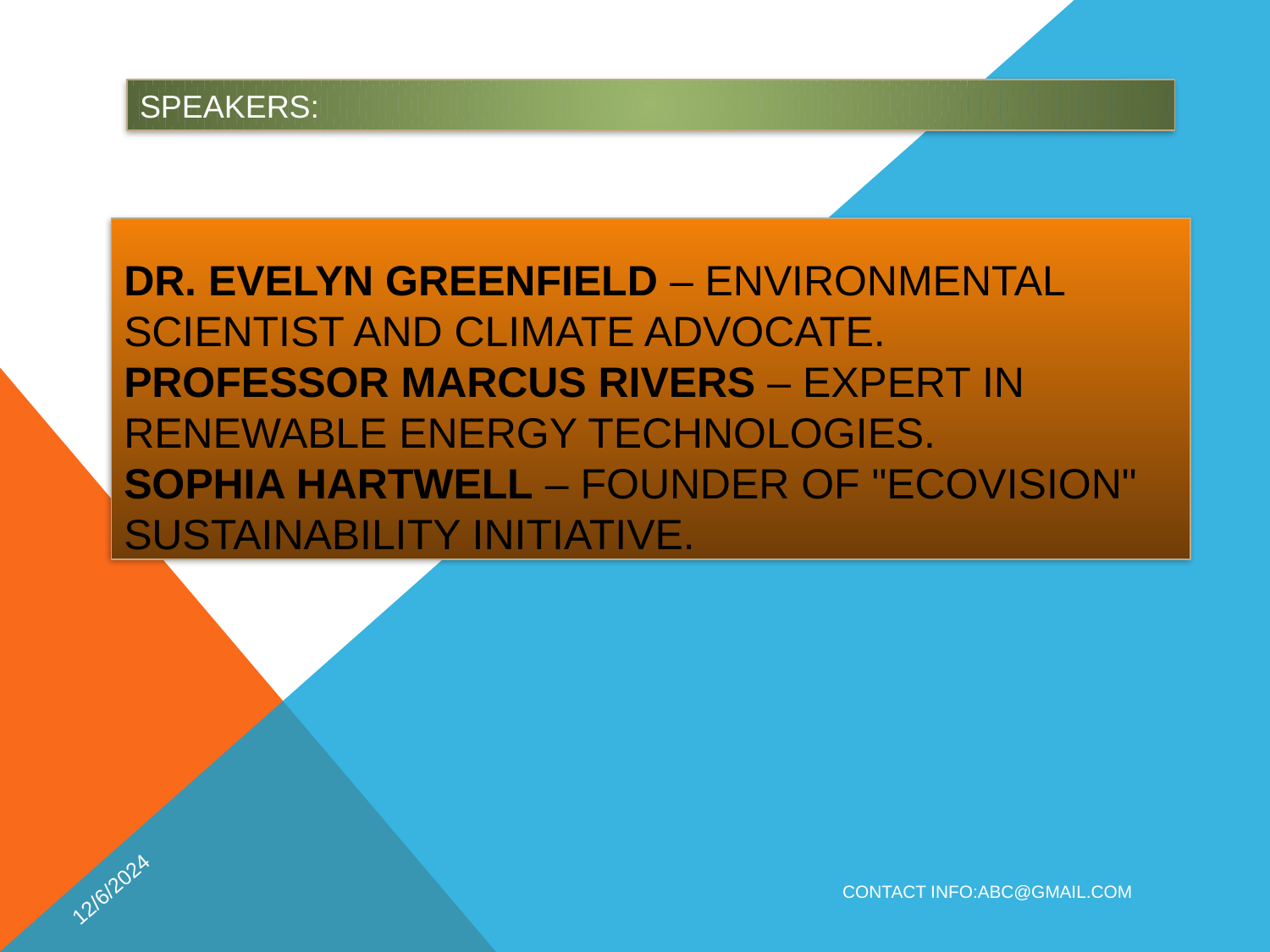

SPEAKERS:
# DR. EVELYN GREENFIELD – ENVIRONMENTAL SCIENTIST AND CLIMATE ADVOCATE. PROFESSOR MARCUS RIVERS – EXPERT IN RENEWABLE ENERGY TECHNOLOGIES. SOPHIA HARTWELL – FOUNDER OF "ECOVISION" SUSTAINABILITY INITIATIVE.
12/6/2024
CONTACT INFO:ABC@GMAIL.COM